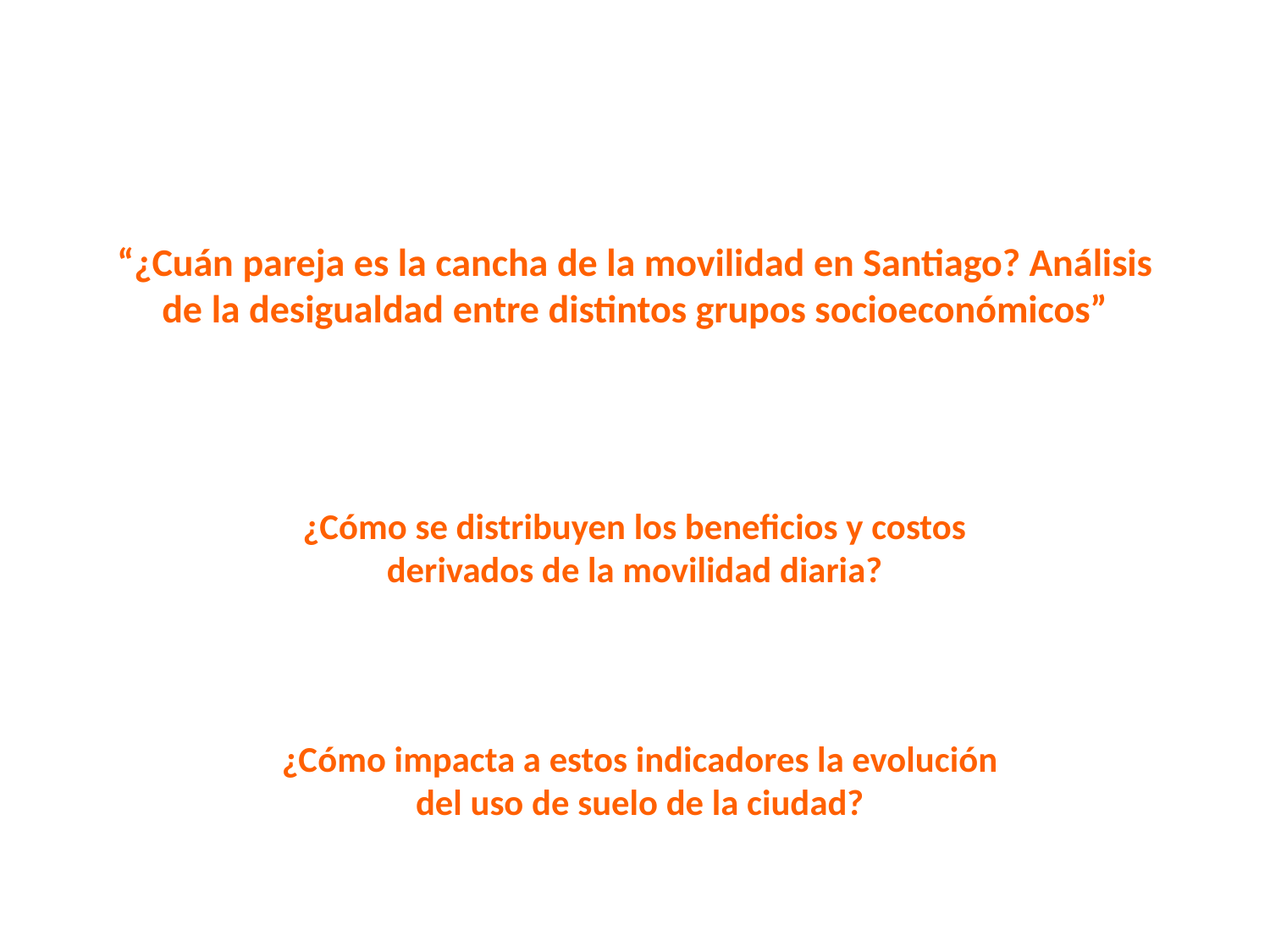

# “¿Cuán pareja es la cancha de la movilidad en Santiago? Análisis de la desigualdad entre distintos grupos socioeconómicos”
¿Cómo se distribuyen los beneficios y costos derivados de la movilidad diaria?
¿Cómo impacta a estos indicadores la evolución del uso de suelo de la ciudad?